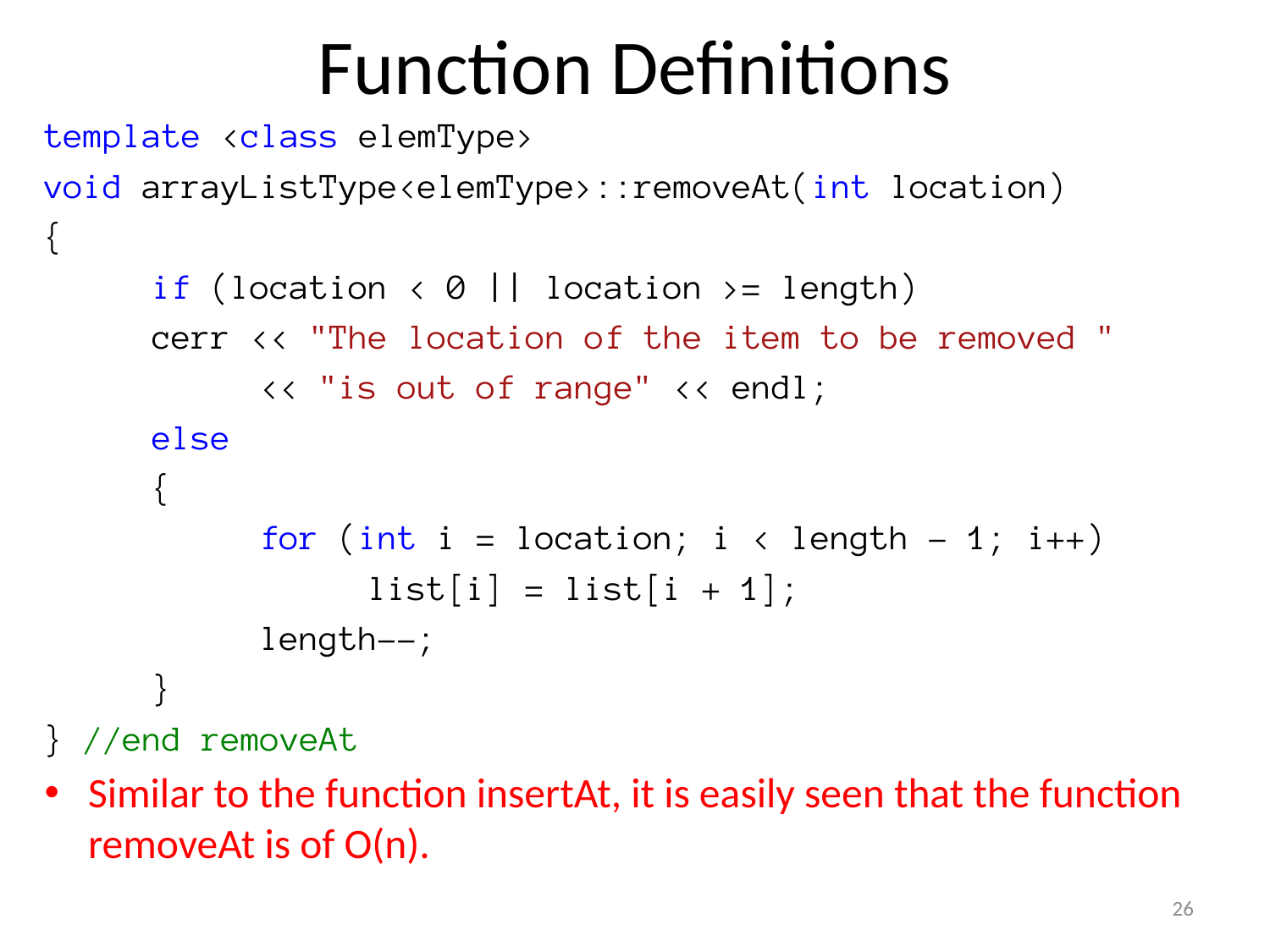

# Function Definitions
template <class elemType>
void arrayListType<elemType>::removeAt(int location)
{
	if (location < 0 || location >= length)
	cerr << "The location of the item to be removed "
		<< "is out of range" << endl;
	else
	{
		for (int i = location; i < length - 1; i++)
			list[i] = list[i + 1];
		length--;
	}
} //end removeAt
Similar to the function insertAt, it is easily seen that the function removeAt is of O(n).
26